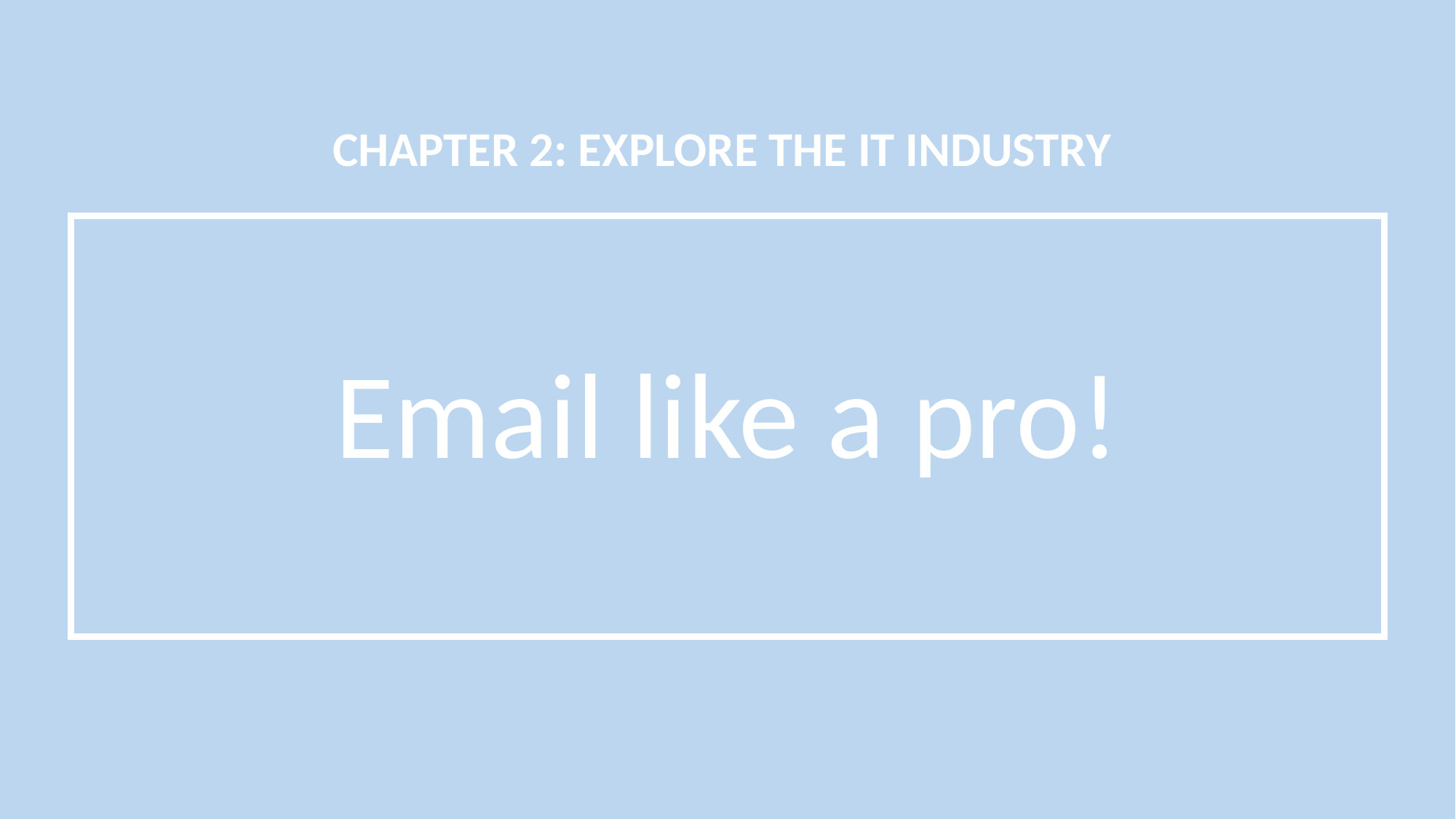

Email like a pro!
CHAPTER 2: EXPLORE THE IT INDUSTRY
#